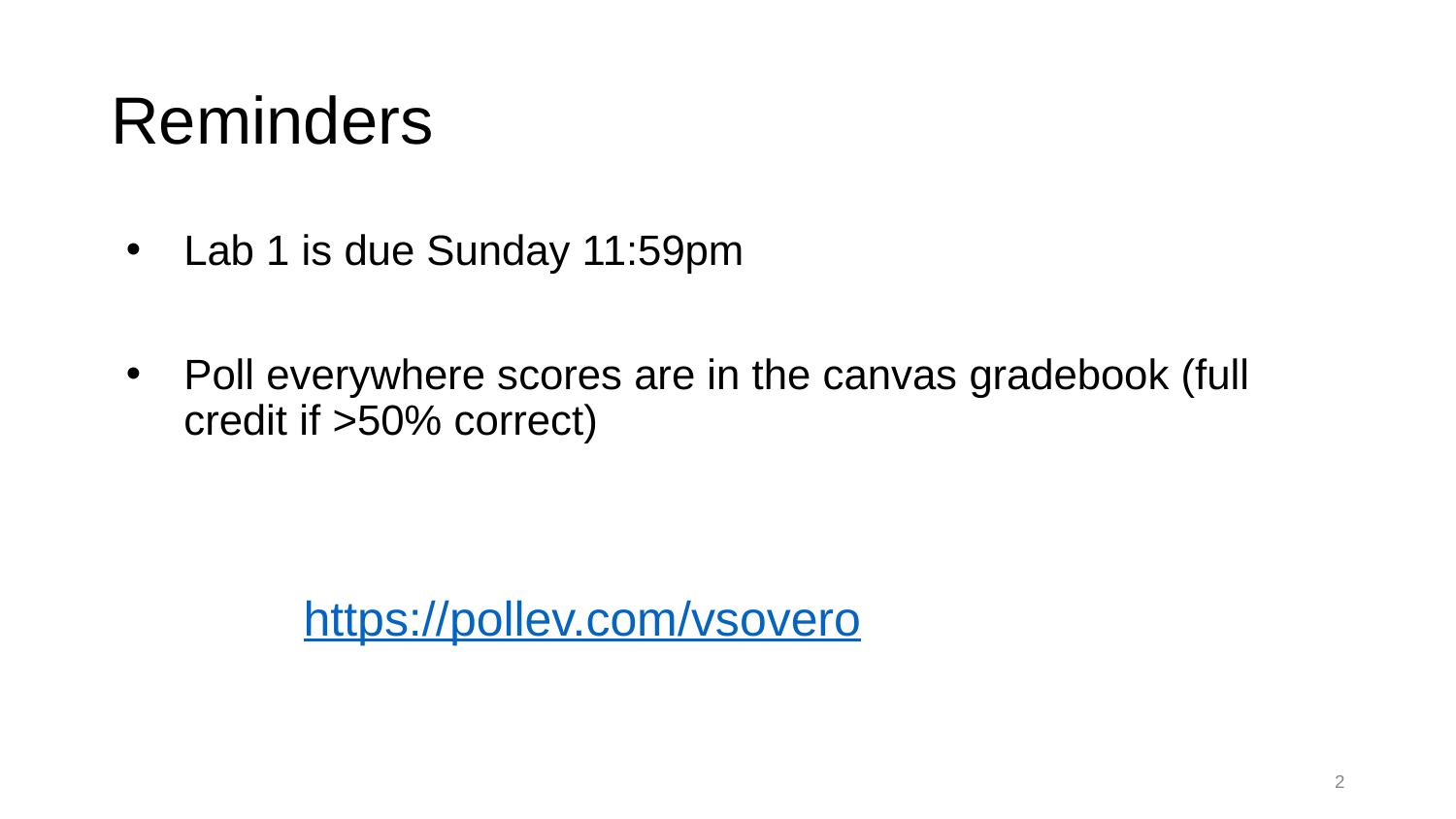

# Reminders
Lab 1 is due Sunday 11:59pm

Poll everywhere scores are in the canvas gradebook (full credit if >50% correct)

https://pollev.com/vsovero
2